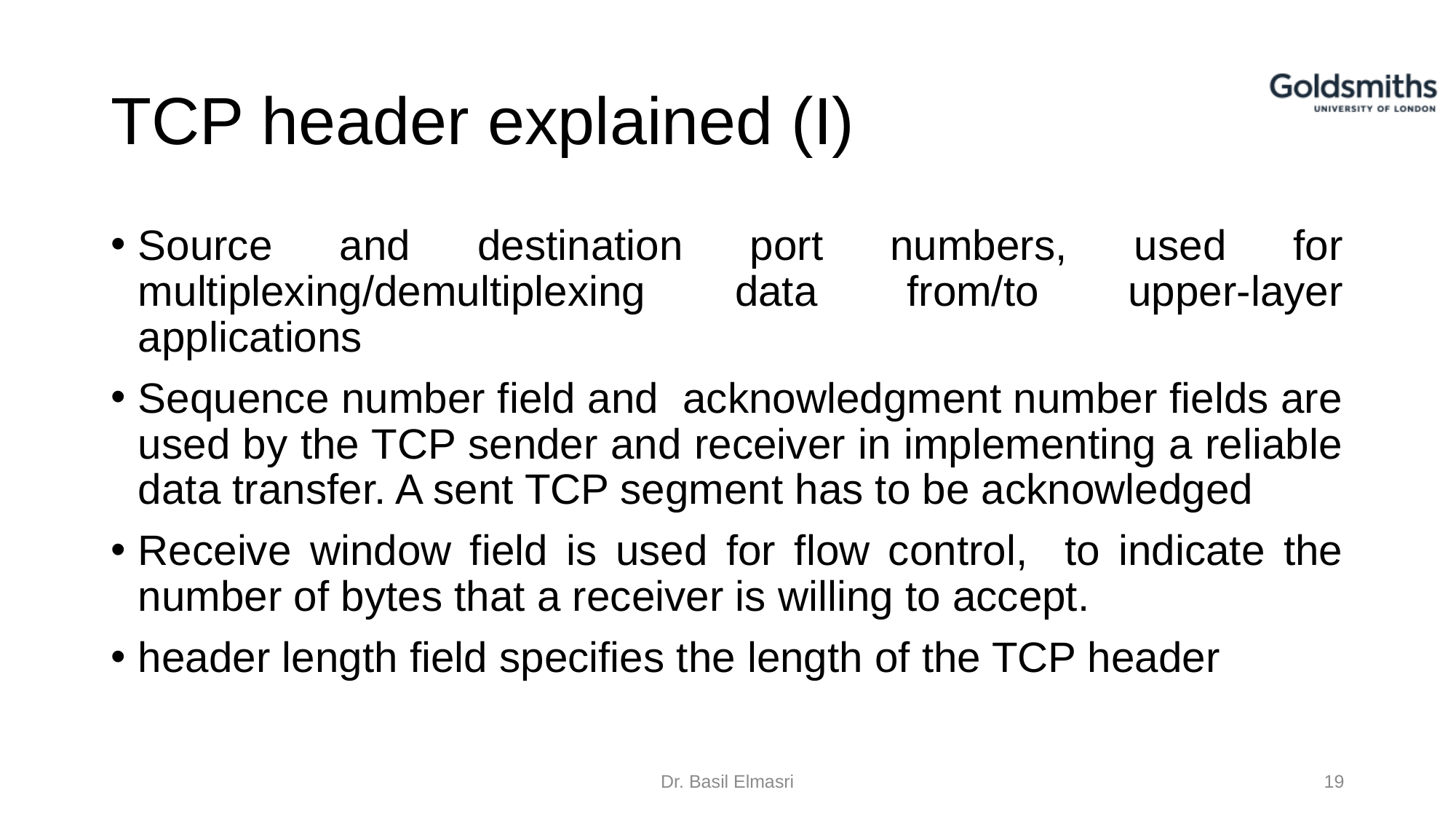

# TCP header explained (I)
Source and destination port numbers, used for multiplexing/demultiplexing data from/to upper-layer applications
Sequence number field and  acknowledgment number fields are used by the TCP sender and receiver in implementing a reliable data transfer. A sent TCP segment has to be acknowledged
Receive window field is used for flow control,  to indicate the number of bytes that a receiver is willing to accept.
header length field specifies the length of the TCP header
Dr. Basil Elmasri
19